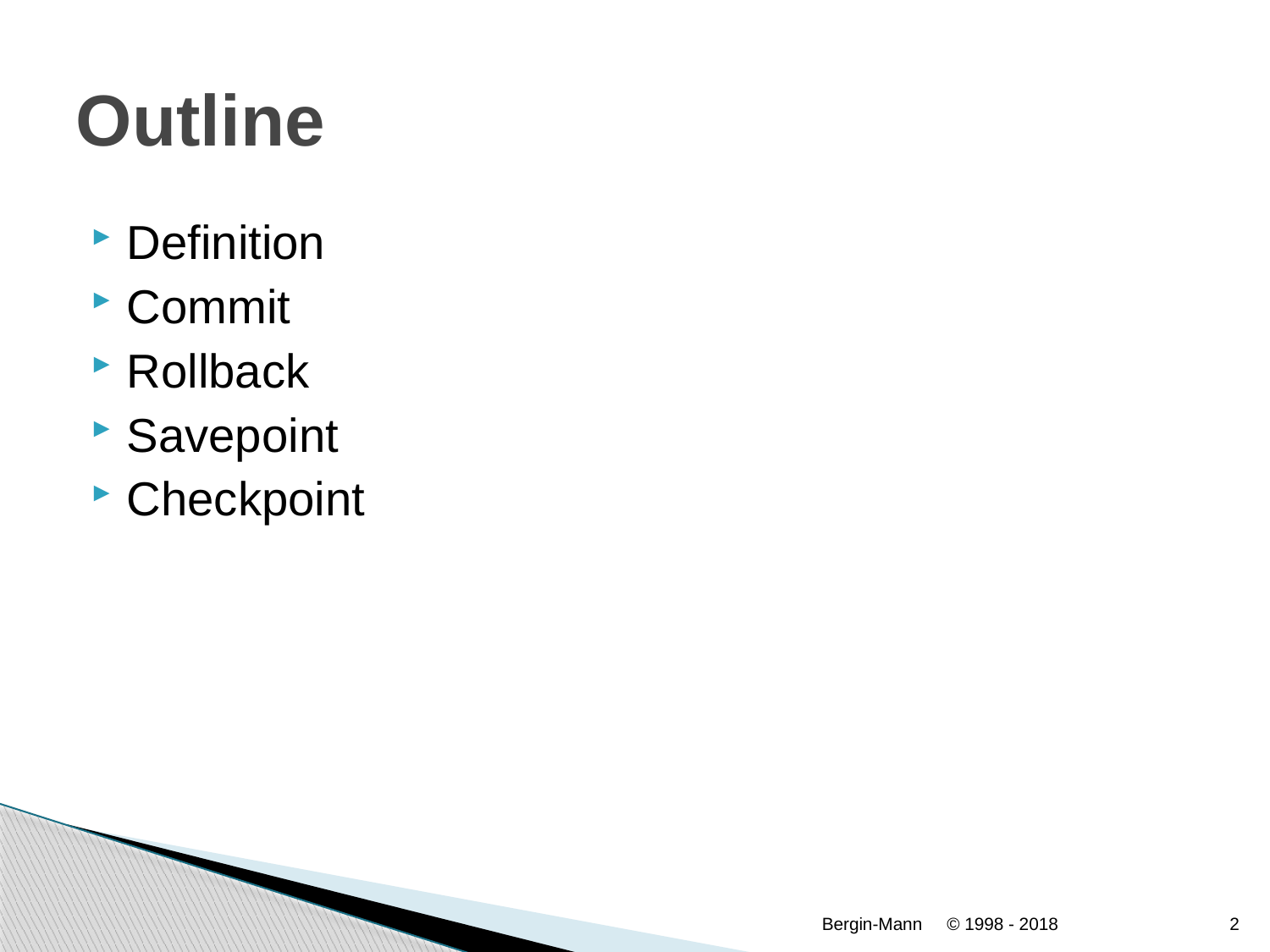

# Outline
Definition
Commit
Rollback
Savepoint
Checkpoint
Bergin-Mann
© 1998 - 2018
2